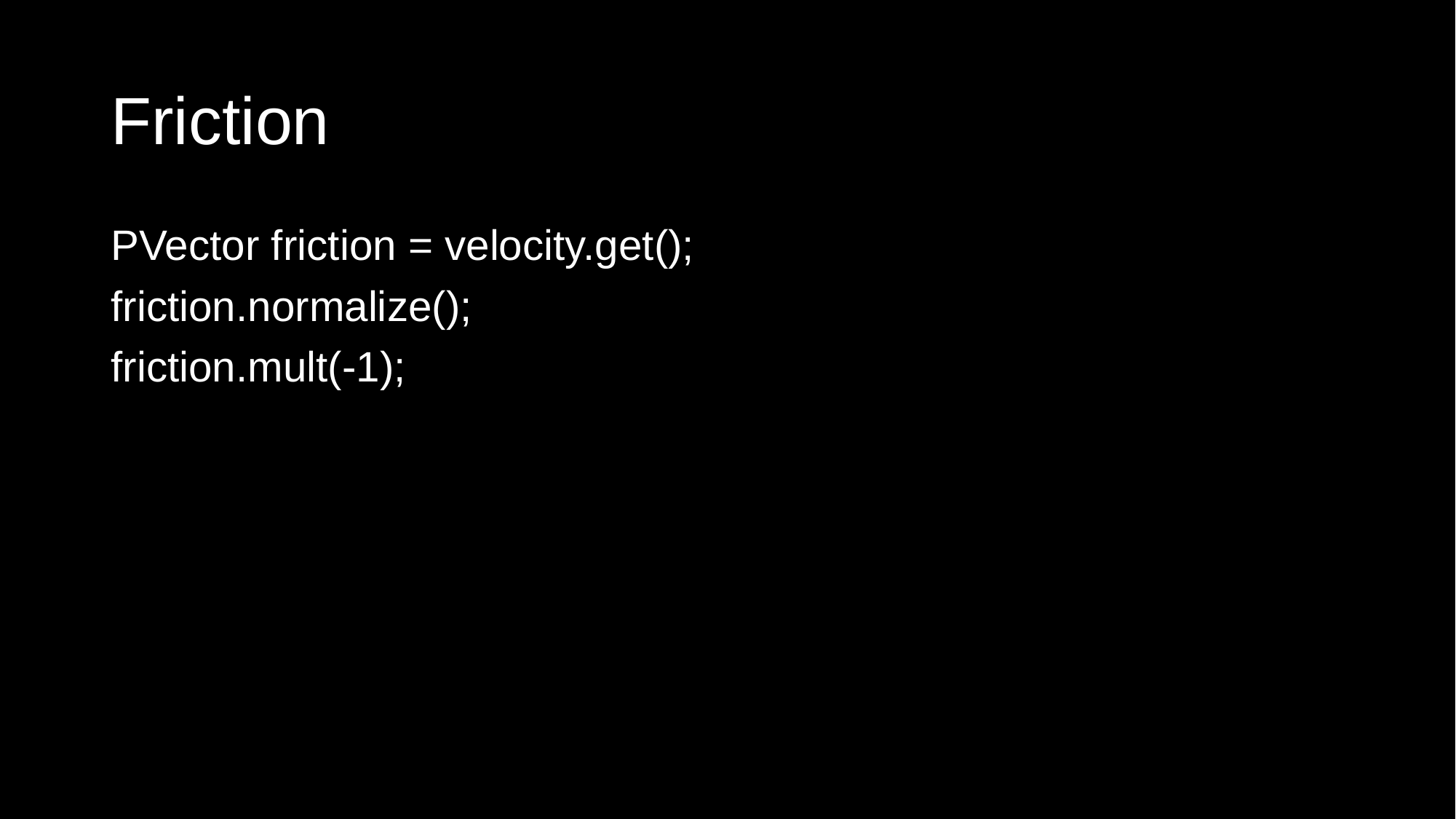

# Friction
PVector friction = velocity.get();
friction.normalize();
friction.mult(-1);